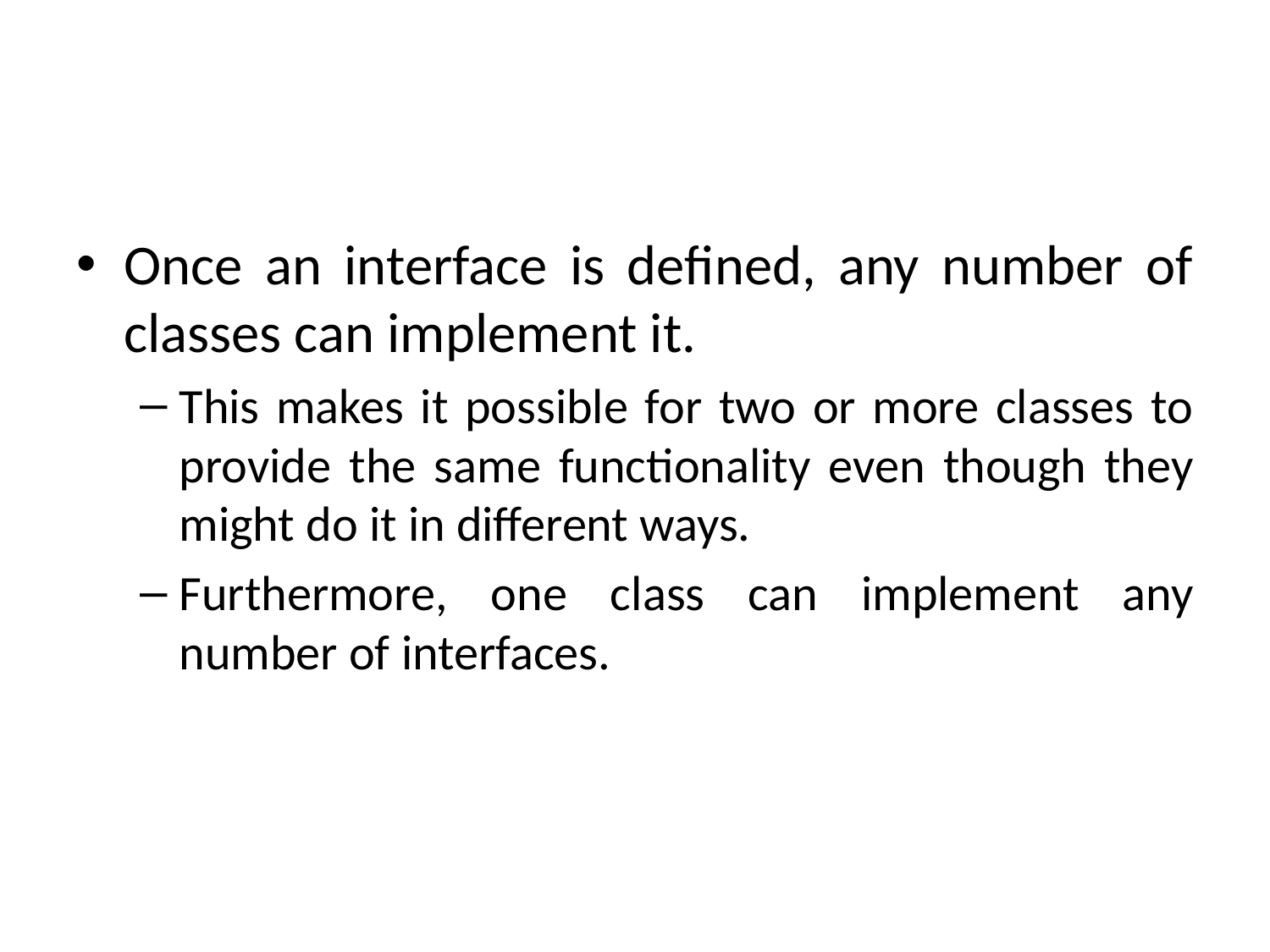

#
Once an interface is defined, any number of classes can implement it.
This makes it possible for two or more classes to provide the same functionality even though they might do it in different ways.
Furthermore, one class can implement any number of interfaces.